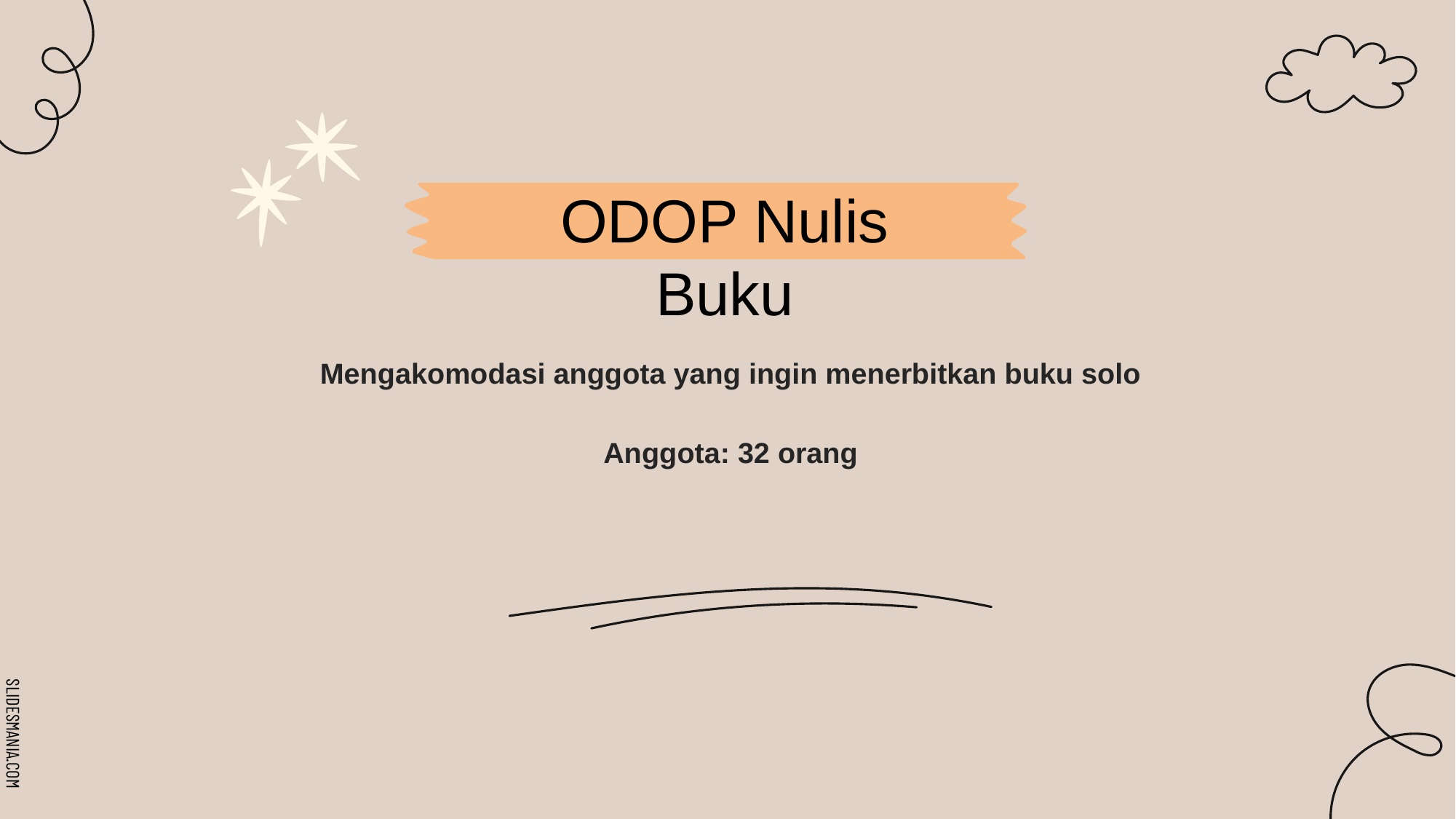

# ODOP Nulis Buku

Mengakomodasi anggota yang ingin menerbitkan buku solo

Anggota: 32 orang